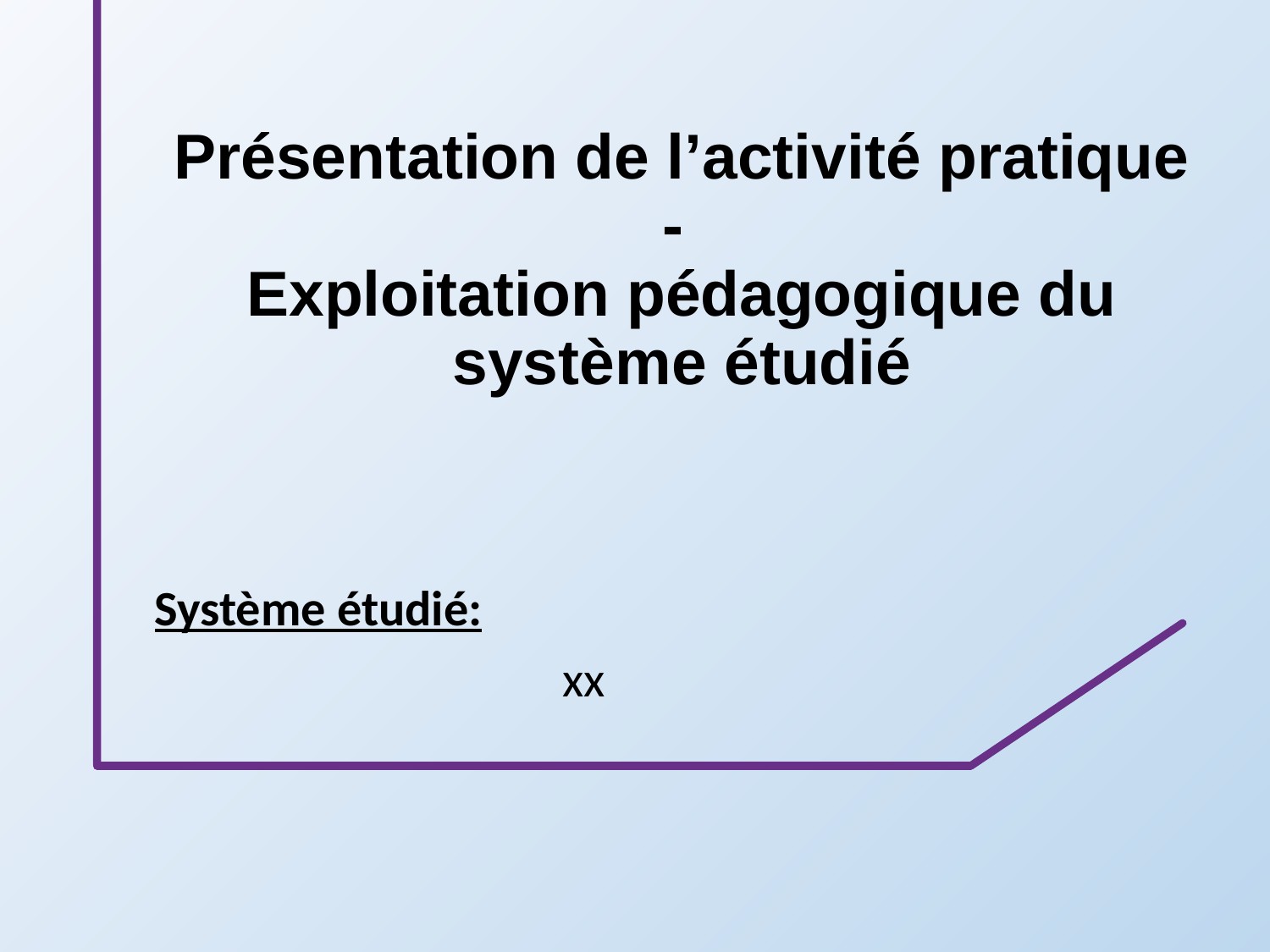

# Présentation de l’activité pratique - Exploitation pédagogique du système étudié
Système étudié:
xx